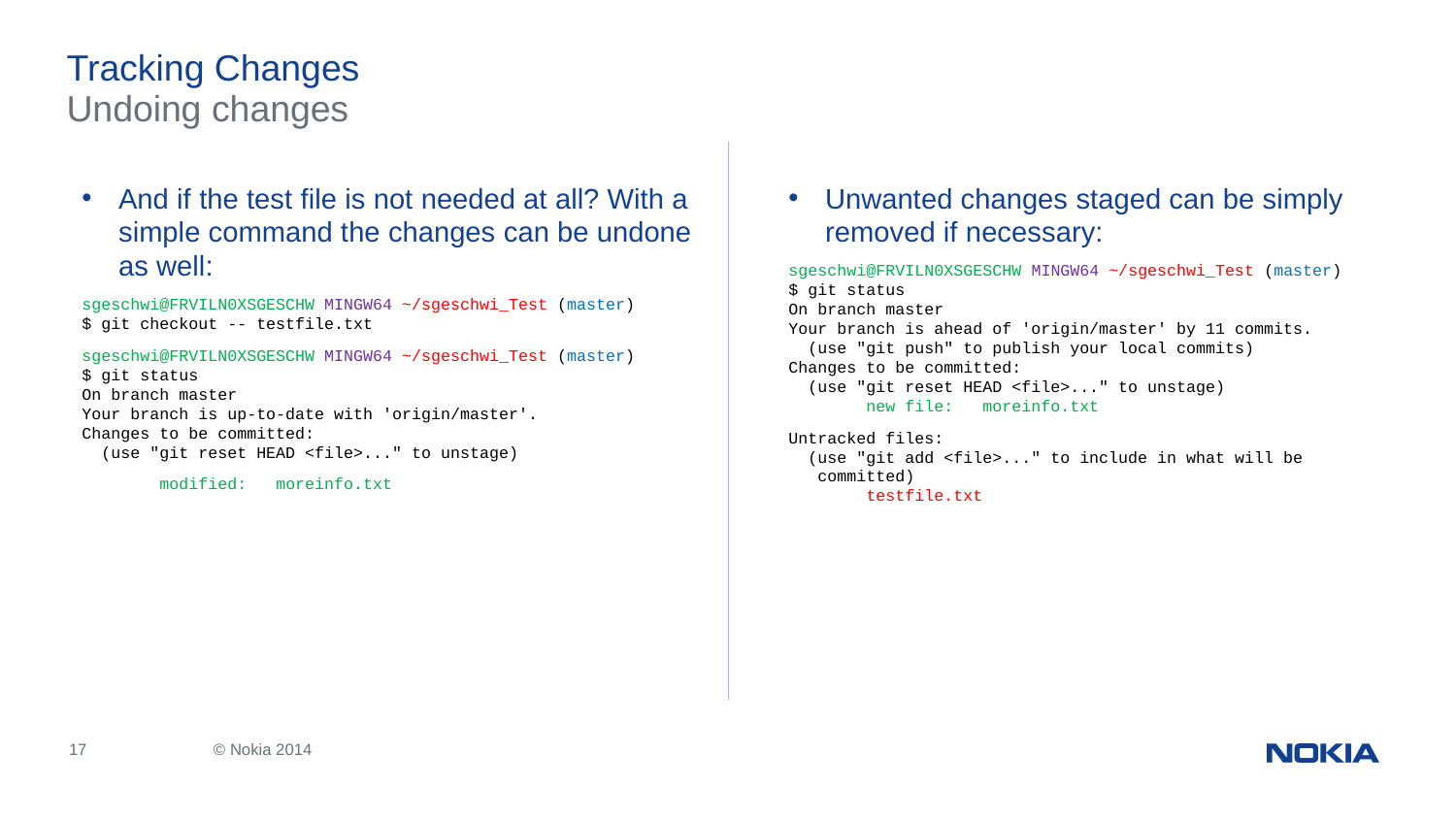

# Tracking Changes
Undoing changes
And if the test file is not needed at all? With a simple command the changes can be undone as well:
sgeschwi@FRVILN0XSGESCHW MINGW64 ~/sgeschwi_Test (master)
$ git checkout -- testfile.txt
sgeschwi@FRVILN0XSGESCHW MINGW64 ~/sgeschwi_Test (master)
$ git status
On branch master
Your branch is up-to-date with 'origin/master'.
Changes to be committed:
  (use "git reset HEAD <file>..." to unstage)
        modified:   moreinfo.txt

Unwanted changes staged can be simply removed if necessary:
sgeschwi@FRVILN0XSGESCHW MINGW64 ~/sgeschwi_Test (master)
$ git status
On branch master
Your branch is ahead of 'origin/master' by 11 commits.
  (use "git push" to publish your local commits)
Changes to be committed:
  (use "git reset HEAD <file>..." to unstage)
        new file:   moreinfo.txt
Untracked files:
  (use "git add <file>..." to include in what will be
   committed)
        testfile.txt